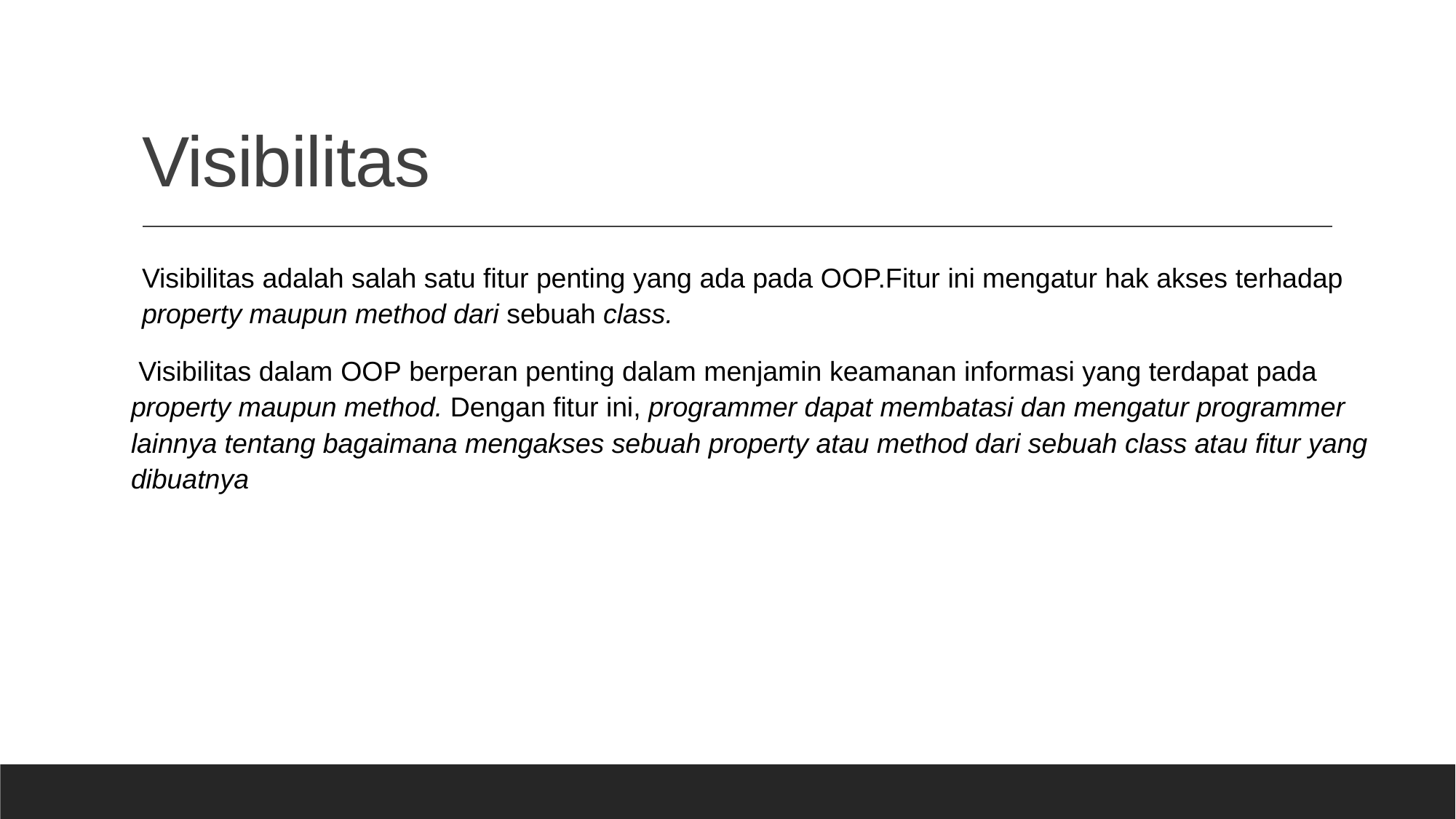

# Visibilitas
Visibilitas adalah salah satu fitur penting yang ada pada OOP.Fitur ini mengatur hak akses terhadap property maupun method dari sebuah class.
 Visibilitas dalam OOP berperan penting dalam menjamin keamanan informasi yang terdapat pada property maupun method. Dengan fitur ini, programmer dapat membatasi dan mengatur programmer lainnya tentang bagaimana mengakses sebuah property atau method dari sebuah class atau fitur yang dibuatnya